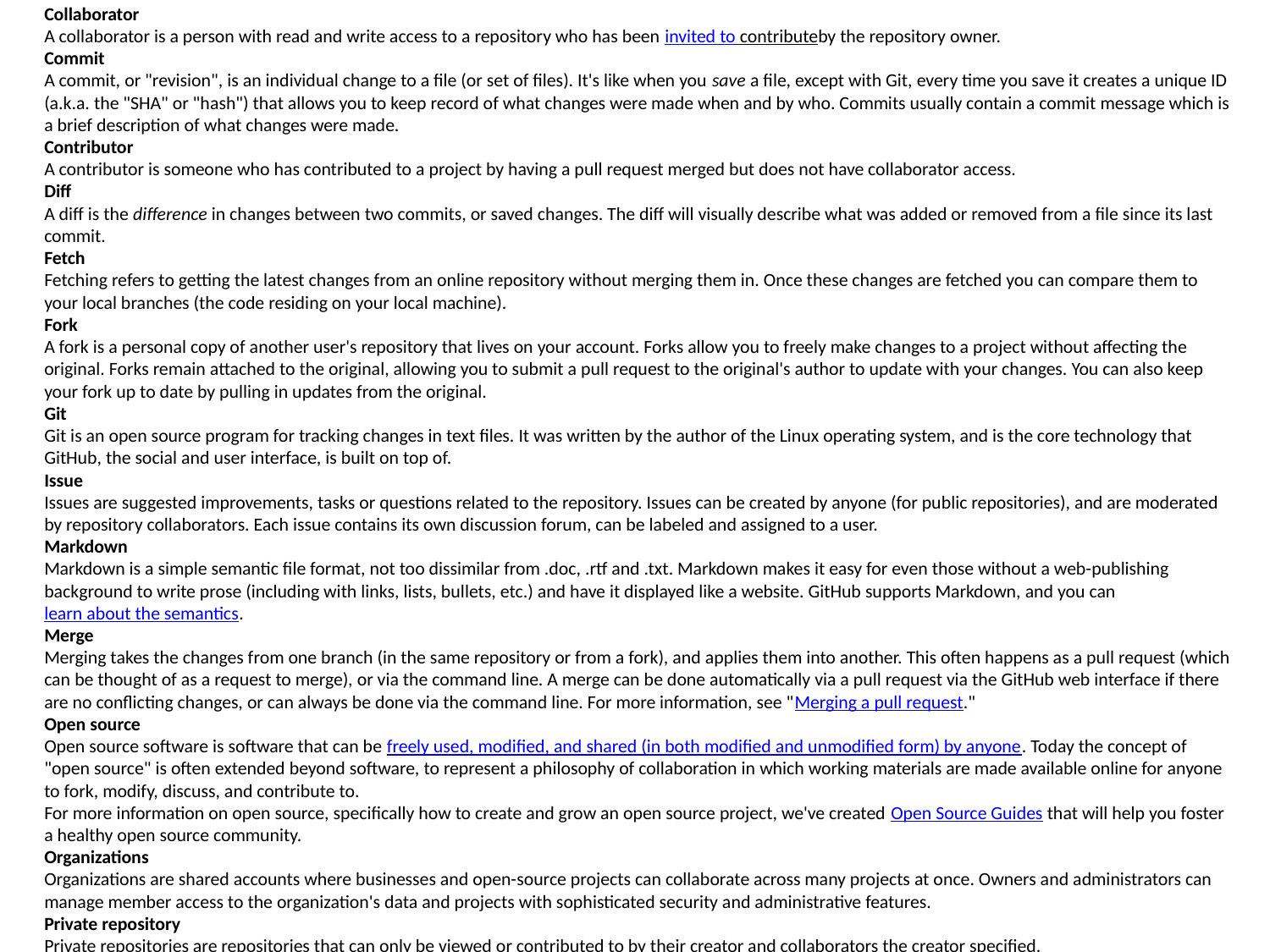

Collaborator
A collaborator is a person with read and write access to a repository who has been invited to contributeby the repository owner.
Commit
A commit, or "revision", is an individual change to a file (or set of files). It's like when you save a file, except with Git, every time you save it creates a unique ID (a.k.a. the "SHA" or "hash") that allows you to keep record of what changes were made when and by who. Commits usually contain a commit message which is a brief description of what changes were made.
Contributor
A contributor is someone who has contributed to a project by having a pull request merged but does not have collaborator access.
Diff
A diff is the difference in changes between two commits, or saved changes. The diff will visually describe what was added or removed from a file since its last commit.
Fetch
Fetching refers to getting the latest changes from an online repository without merging them in. Once these changes are fetched you can compare them to your local branches (the code residing on your local machine).
Fork
A fork is a personal copy of another user's repository that lives on your account. Forks allow you to freely make changes to a project without affecting the original. Forks remain attached to the original, allowing you to submit a pull request to the original's author to update with your changes. You can also keep your fork up to date by pulling in updates from the original.
Git
Git is an open source program for tracking changes in text files. It was written by the author of the Linux operating system, and is the core technology that GitHub, the social and user interface, is built on top of.
Issue
Issues are suggested improvements, tasks or questions related to the repository. Issues can be created by anyone (for public repositories), and are moderated by repository collaborators. Each issue contains its own discussion forum, can be labeled and assigned to a user.
Markdown
Markdown is a simple semantic file format, not too dissimilar from .doc, .rtf and .txt. Markdown makes it easy for even those without a web-publishing background to write prose (including with links, lists, bullets, etc.) and have it displayed like a website. GitHub supports Markdown, and you can learn about the semantics.
Merge
Merging takes the changes from one branch (in the same repository or from a fork), and applies them into another. This often happens as a pull request (which can be thought of as a request to merge), or via the command line. A merge can be done automatically via a pull request via the GitHub web interface if there are no conflicting changes, or can always be done via the command line. For more information, see "Merging a pull request."
Open source
Open source software is software that can be freely used, modified, and shared (in both modified and unmodified form) by anyone. Today the concept of "open source" is often extended beyond software, to represent a philosophy of collaboration in which working materials are made available online for anyone to fork, modify, discuss, and contribute to.
For more information on open source, specifically how to create and grow an open source project, we've created Open Source Guides that will help you foster a healthy open source community.
Organizations
Organizations are shared accounts where businesses and open-source projects can collaborate across many projects at once. Owners and administrators can manage member access to the organization's data and projects with sophisticated security and administrative features.
Private repository
Private repositories are repositories that can only be viewed or contributed to by their creator and collaborators the creator specified.